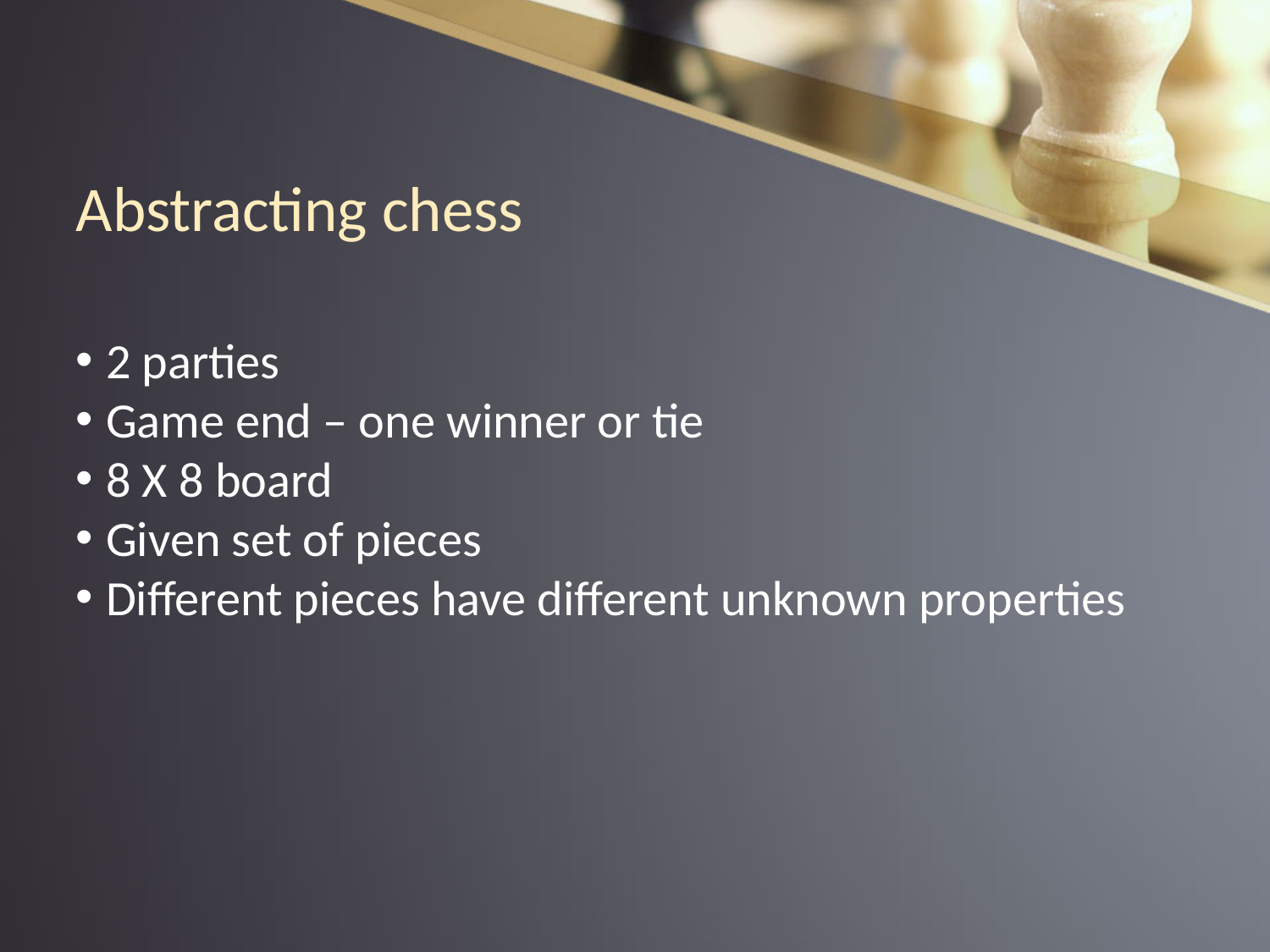

Abstracting chess

2 parties
Game end – one winner or tie
8 X 8 board
Given set of pieces
Different pieces have different unknown properties